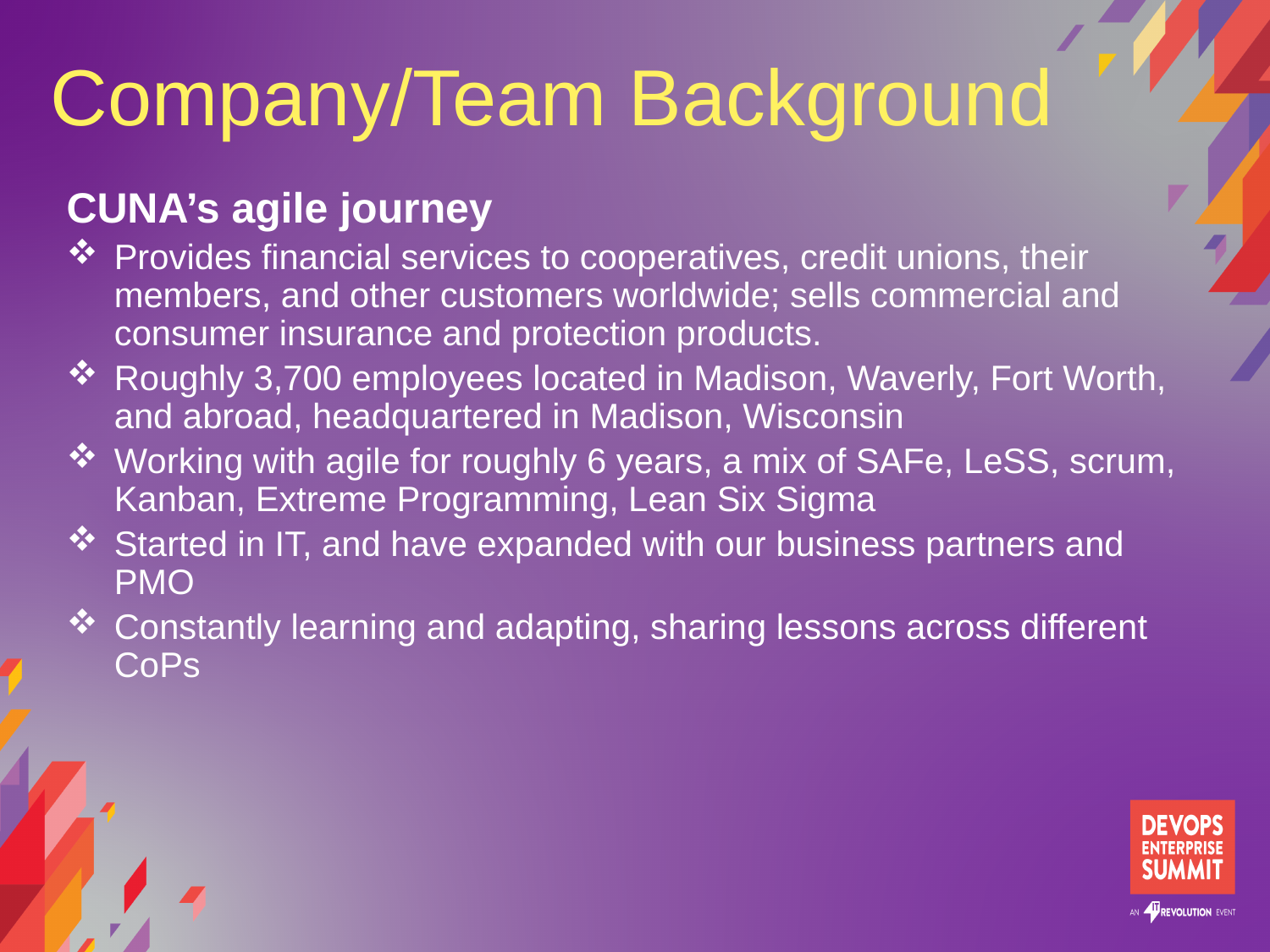

# Company/Team Background

CUNA’s agile journey
Provides financial services to cooperatives, credit unions, their members, and other customers worldwide; sells commercial and consumer insurance and protection products.
Roughly 3,700 employees located in Madison, Waverly, Fort Worth, and abroad, headquartered in Madison, Wisconsin
Working with agile for roughly 6 years, a mix of SAFe, LeSS, scrum, Kanban, Extreme Programming, Lean Six Sigma
Started in IT, and have expanded with our business partners and PMO
Constantly learning and adapting, sharing lessons across different CoPs